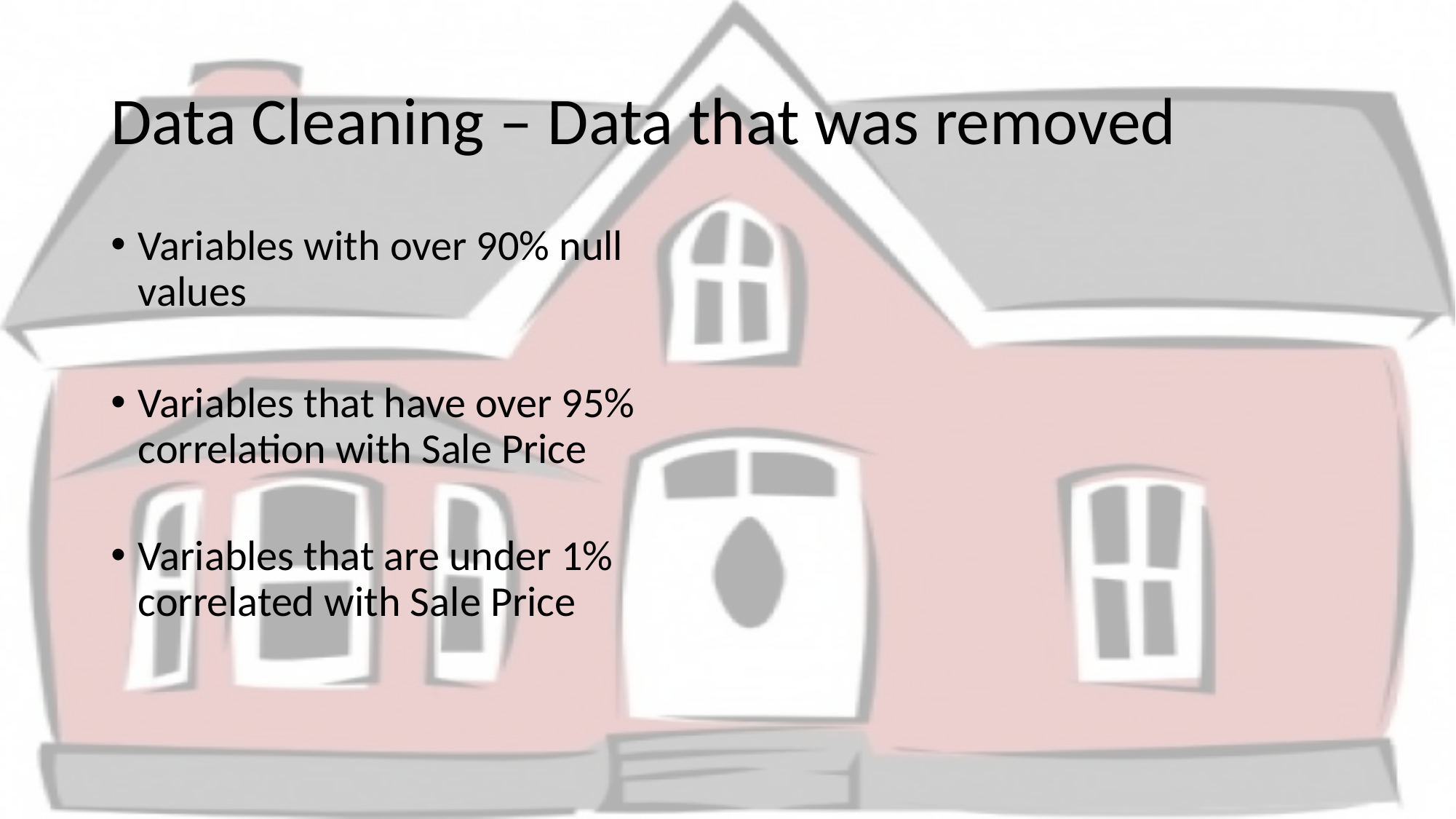

# Data Cleaning – Data that was removed
Variables with over 90% null values
Variables that have over 95% correlation with Sale Price
Variables that are under 1% correlated with Sale Price